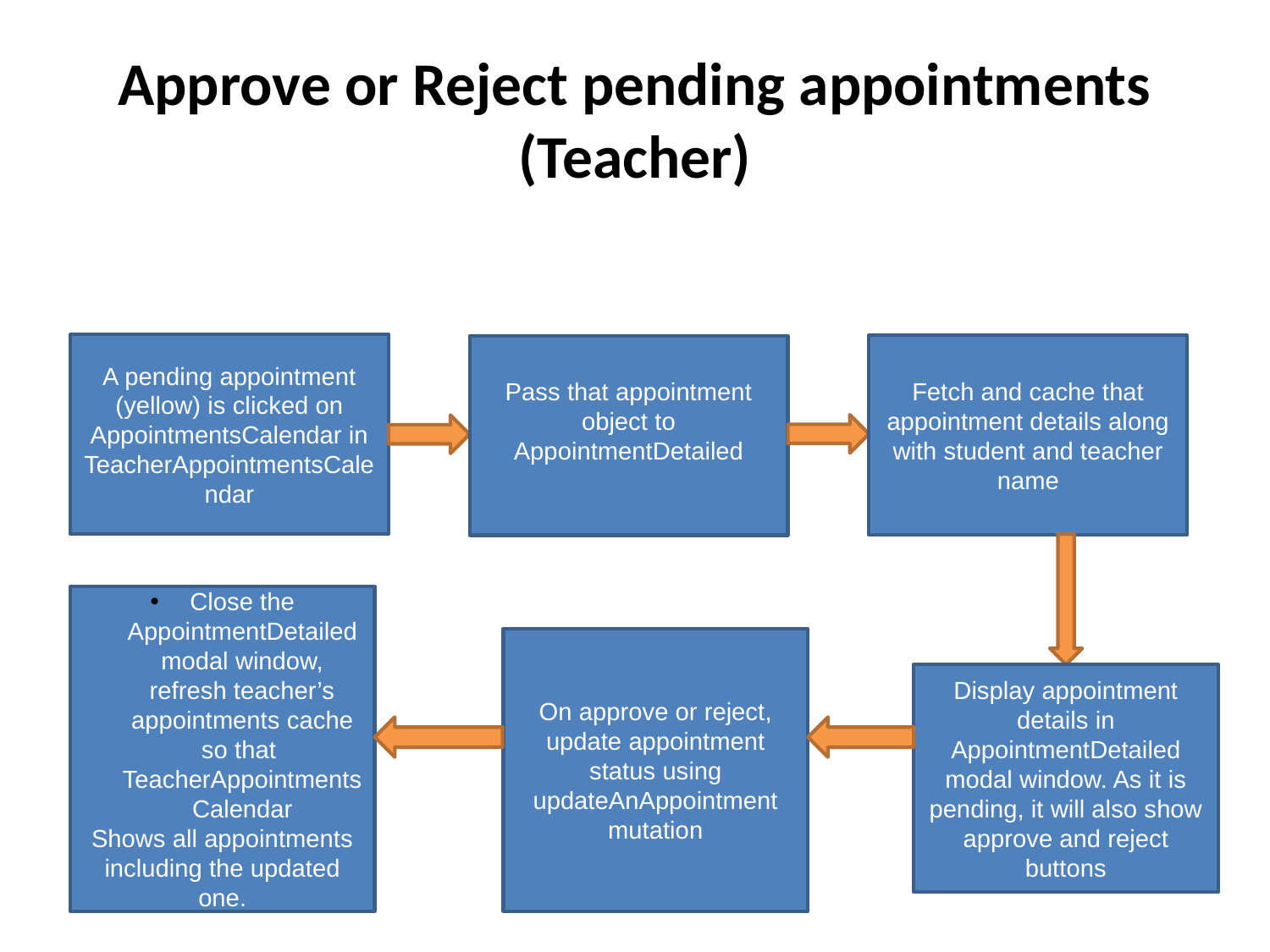

# Approve or Reject pending appointments (Teacher)
A pending appointment (yellow) is clicked on AppointmentsCalendar in TeacherAppointmentsCalendar
Fetch and cache that appointment details along with student and teacher name
Pass that appointment object to AppointmentDetailed

Close the AppointmentDetailed modal window, refresh teacher’s appointments cache so that  TeacherAppointmentsCalendar
Shows all appointments including the updated one.
On approve or reject, update appointment status using updateAnAppointment
mutation
Display appointment details in AppointmentDetailed modal window. As it is pending, it will also show approve and reject buttons